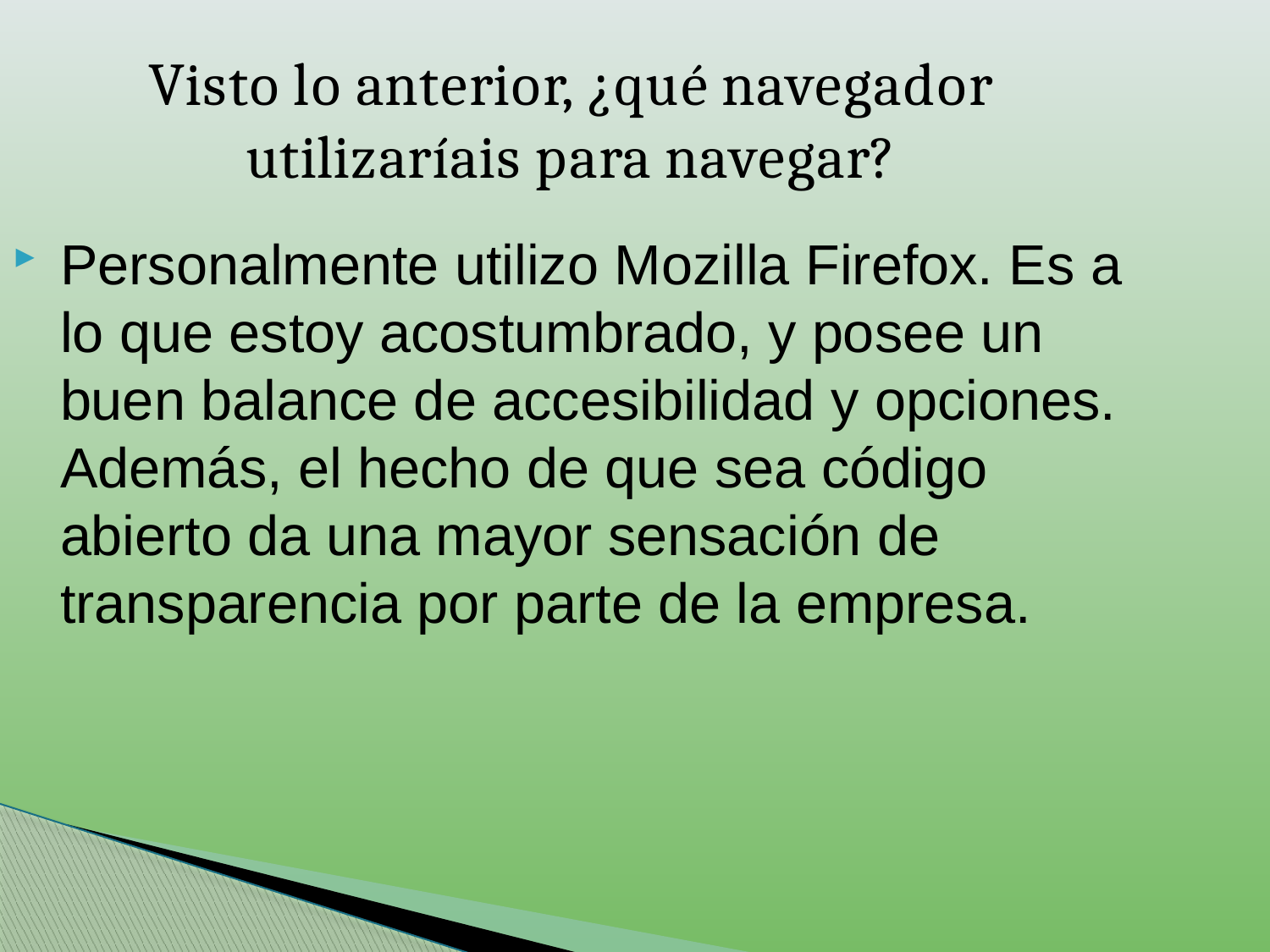

Visto lo anterior, ¿qué navegador utilizaríais para navegar?
Personalmente utilizo Mozilla Firefox. Es a lo que estoy acostumbrado, y posee un buen balance de accesibilidad y opciones. Además, el hecho de que sea código abierto da una mayor sensación de transparencia por parte de la empresa.